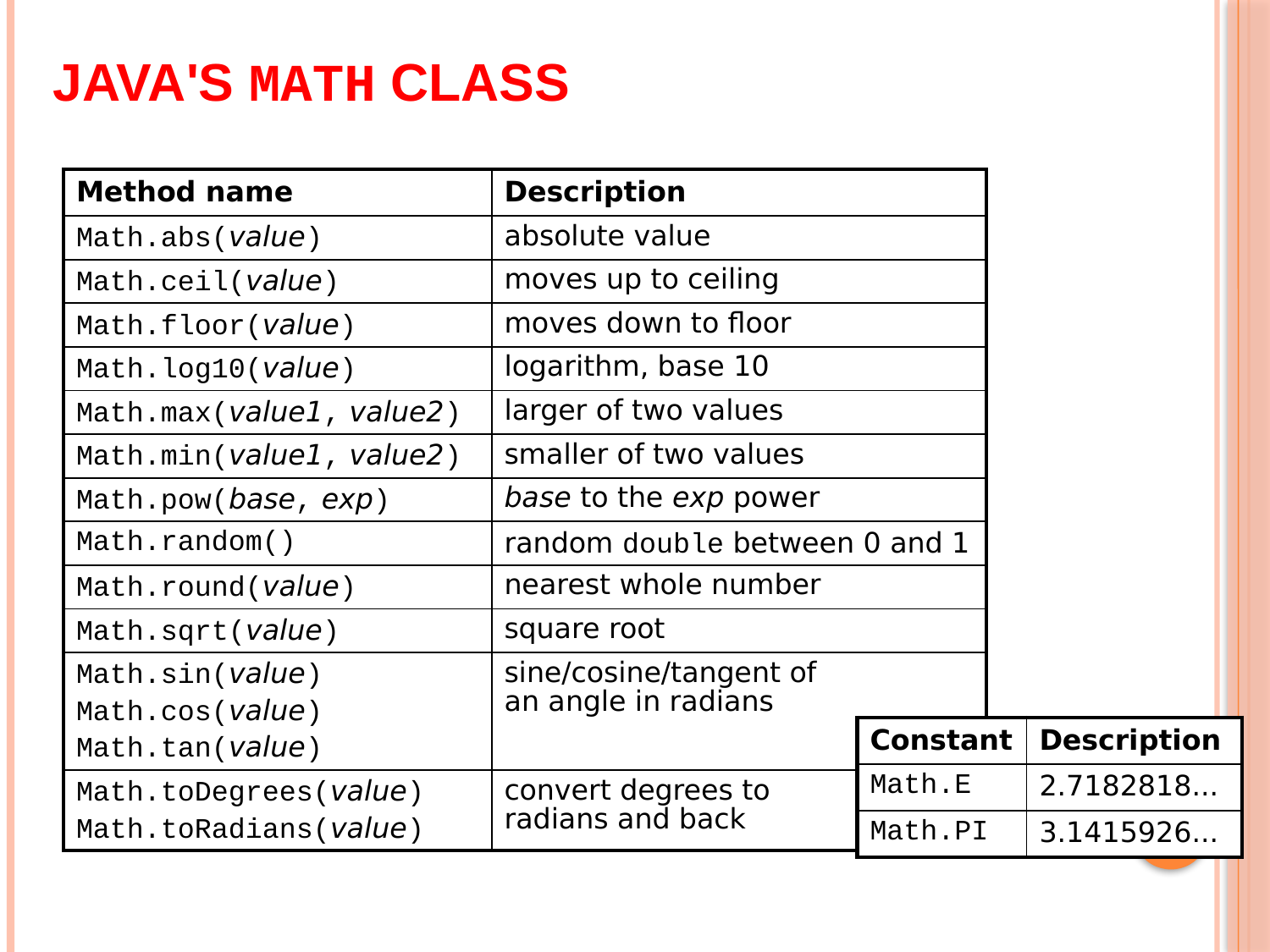

# Java's Math class
| Method name | Description |
| --- | --- |
| Math.abs(value) | absolute value |
| Math.ceil(value) | moves up to ceiling |
| Math.floor(value) | moves down to floor |
| Math.log10(value) | logarithm, base 10 |
| Math.max(value1, value2) | larger of two values |
| Math.min(value1, value2) | smaller of two values |
| Math.pow(base, exp) | base to the exp power |
| Math.random() | random double between 0 and 1 |
| Math.round(value) | nearest whole number |
| Math.sqrt(value) | square root |
| Math.sin(value) Math.cos(value) Math.tan(value) | sine/cosine/tangent of an angle in radians |
| Math.toDegrees(value) Math.toRadians(value) | convert degrees to radians and back |
| Constant | Description |
| --- | --- |
| Math.E | 2.7182818... |
| Math.PI | 3.1415926... |